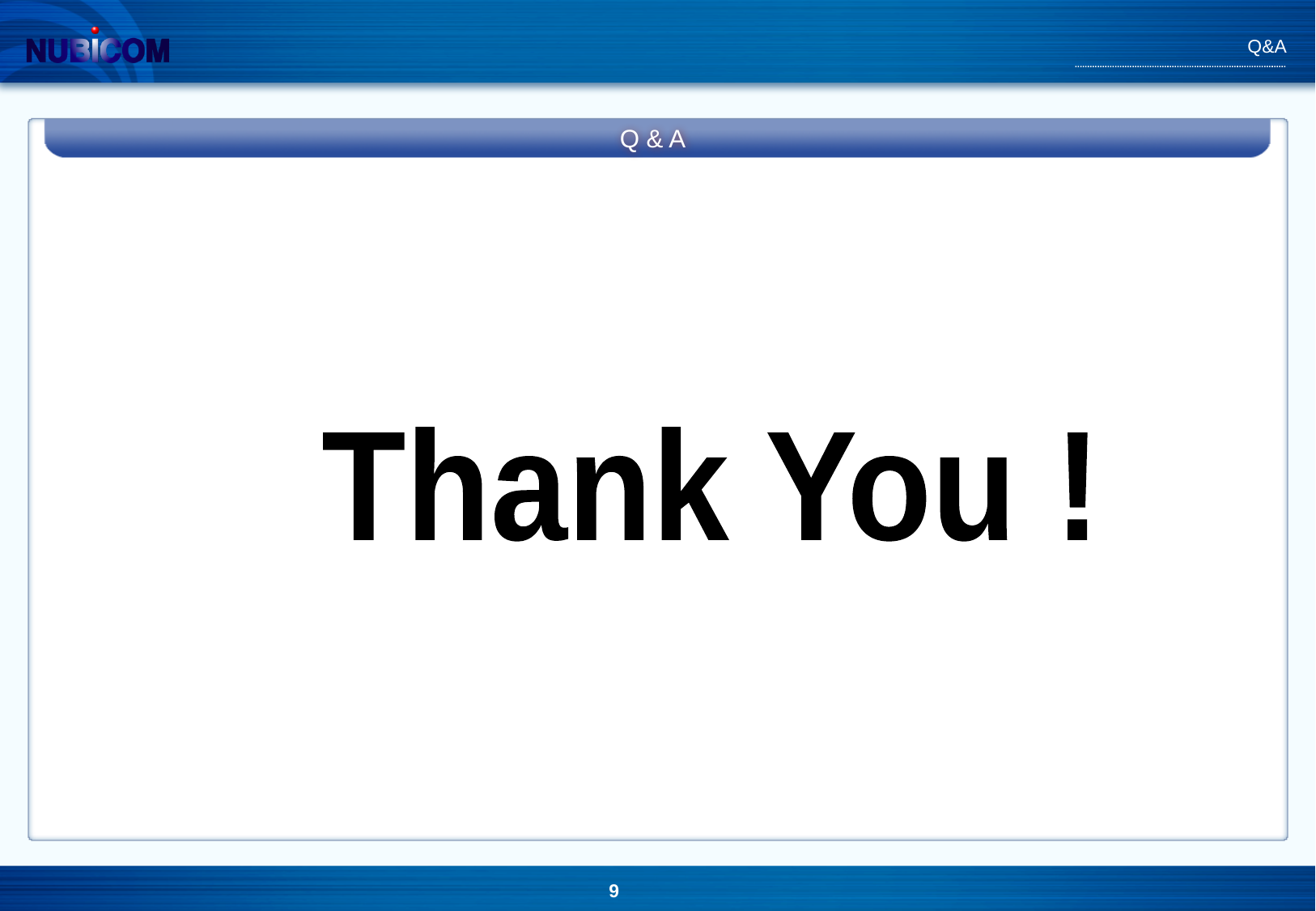

Q&A
Q & A
Thank You !